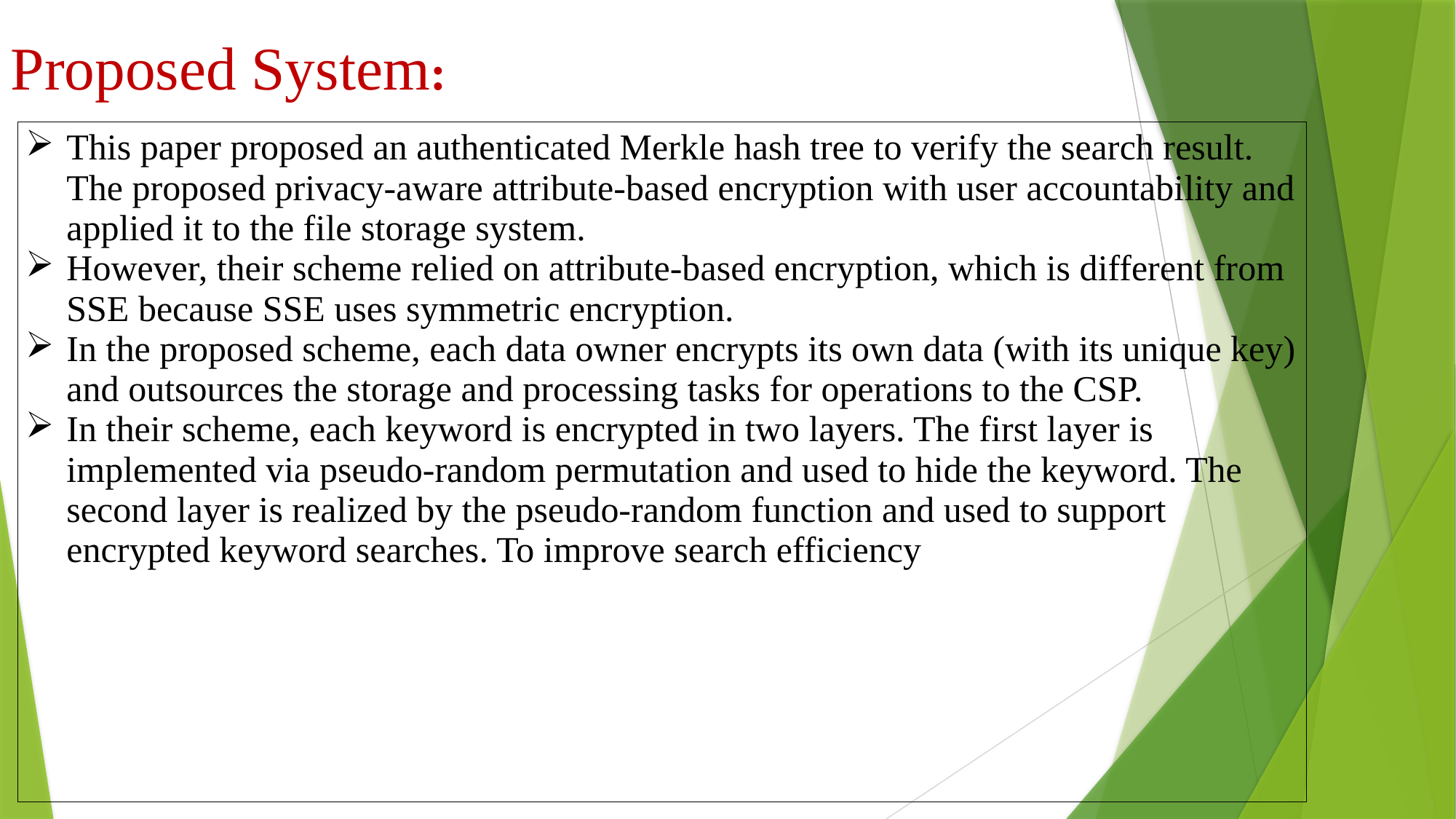

Proposed System:
| This paper proposed an authenticated Merkle hash tree to verify the search result. The proposed privacy-aware attribute-based encryption with user accountability and applied it to the file storage system.  However, their scheme relied on attribute-based encryption, which is different from SSE because SSE uses symmetric encryption. In the proposed scheme, each data owner encrypts its own data (with its unique key) and outsources the storage and processing tasks for operations to the CSP. In their scheme, each keyword is encrypted in two layers. The first layer is implemented via pseudo-random permutation and used to hide the keyword. The second layer is realized by the pseudo-random function and used to support encrypted keyword searches. To improve search efficiency |
| --- |